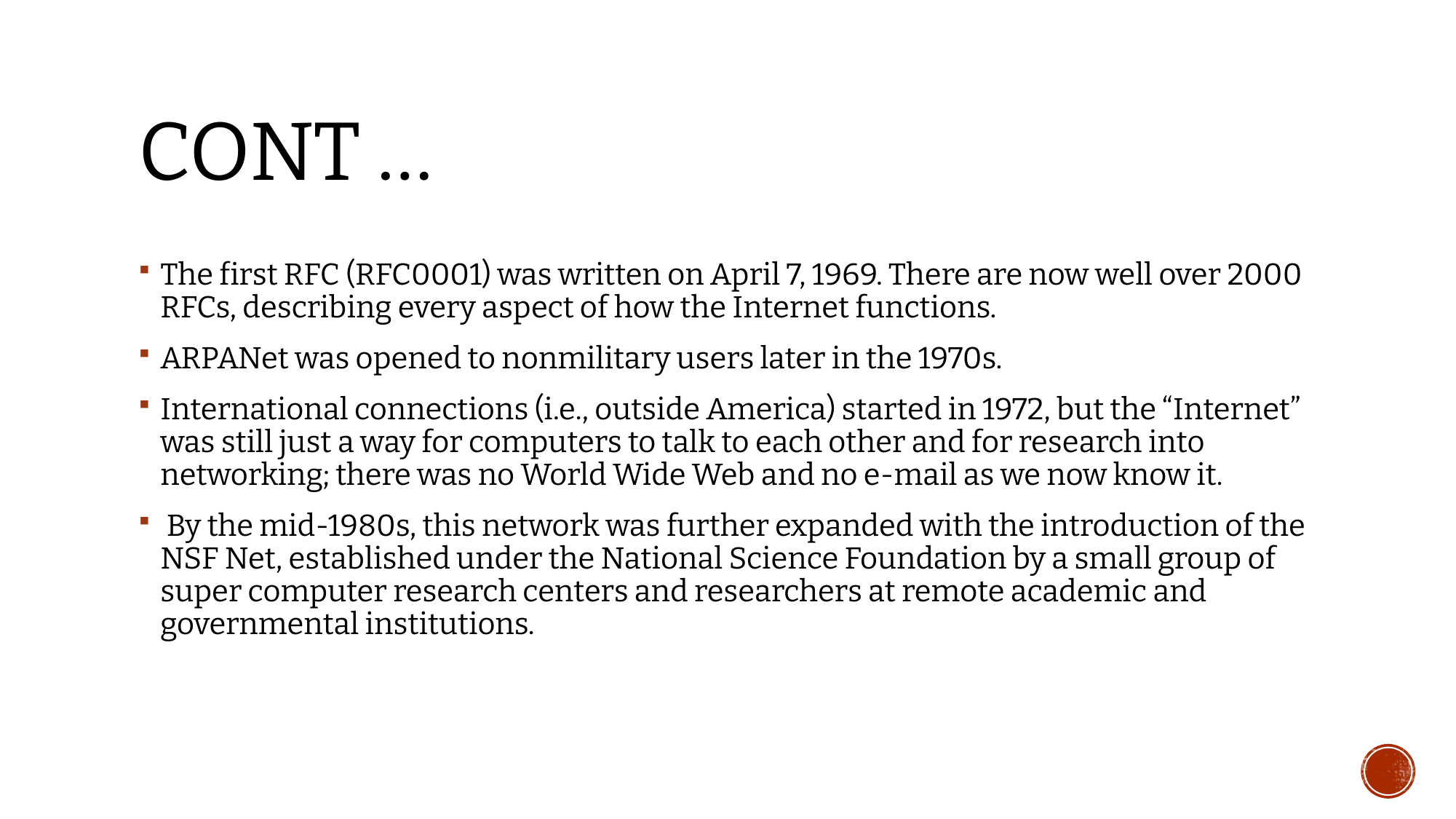

# Cont …
The first RFC (RFC0001) was written on April 7, 1969. There are now well over 2000 RFCs, describing every aspect of how the Internet functions.
ARPANet was opened to nonmilitary users later in the 1970s.
International connections (i.e., outside America) started in 1972, but the “Internet” was still just a way for computers to talk to each other and for research into networking; there was no World Wide Web and no e-mail as we now know it.
 By the mid-1980s, this network was further expanded with the introduction of the NSF Net, established under the National Science Foundation by a small group of super computer research centers and researchers at remote academic and governmental institutions.